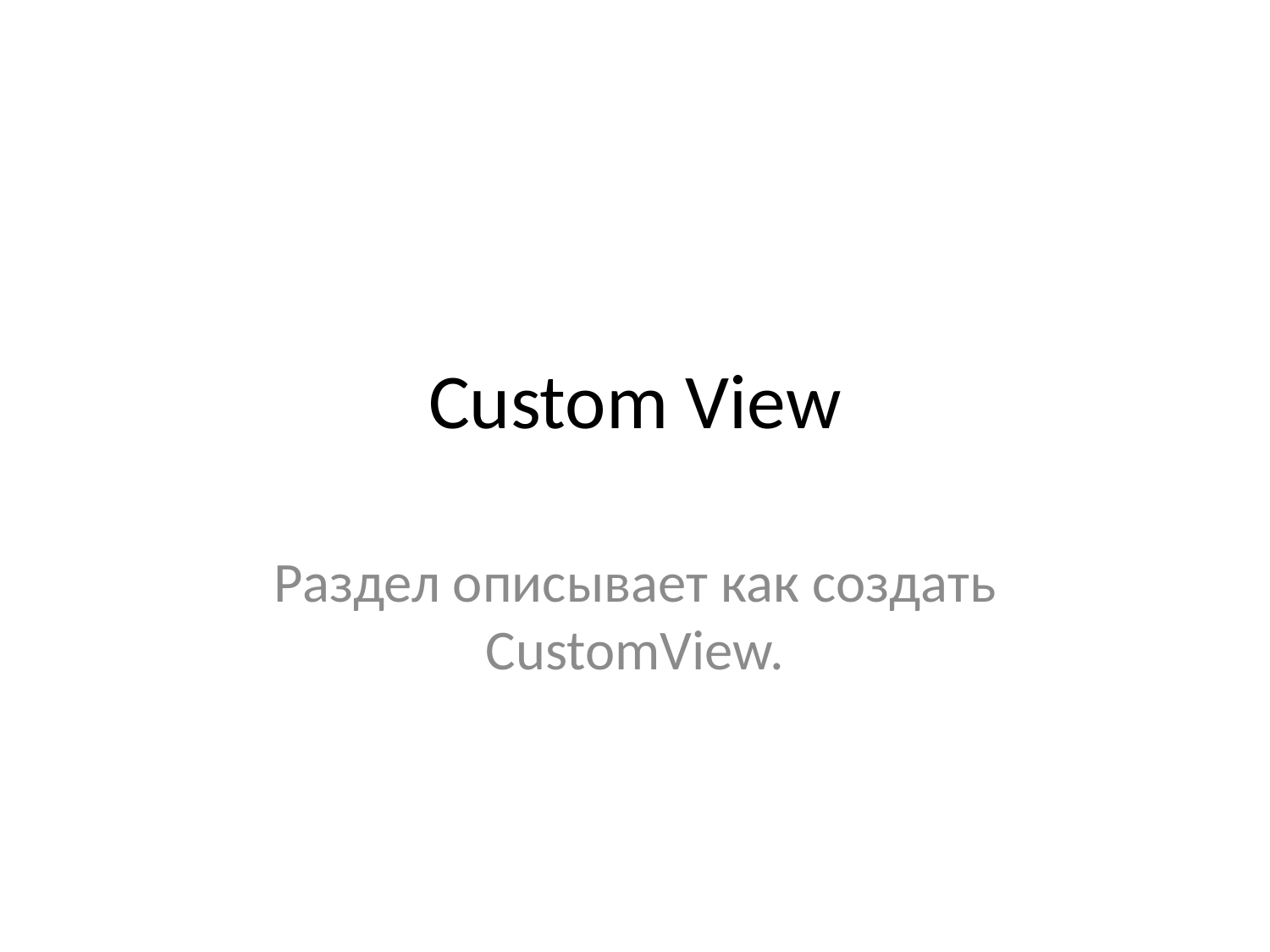

# Custom View
Раздел описывает как создать CustomView.